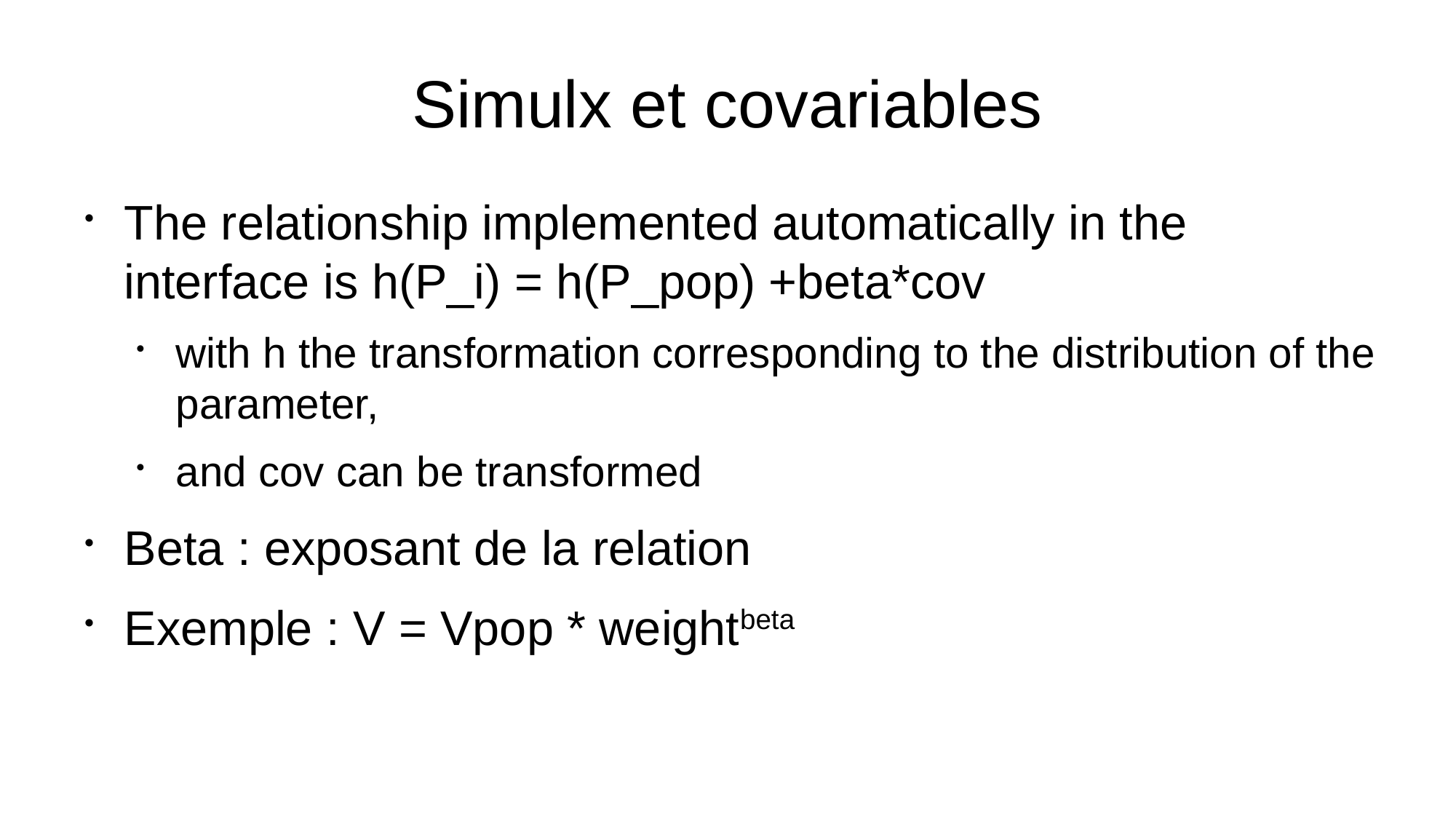

Simulx et covariables
The relationship implemented automatically in the interface is h(P_i) = h(P_pop) +beta*cov
with h the transformation corresponding to the distribution of the parameter,
and cov can be transformed
Beta : exposant de la relation
Exemple : V = Vpop * weightbeta